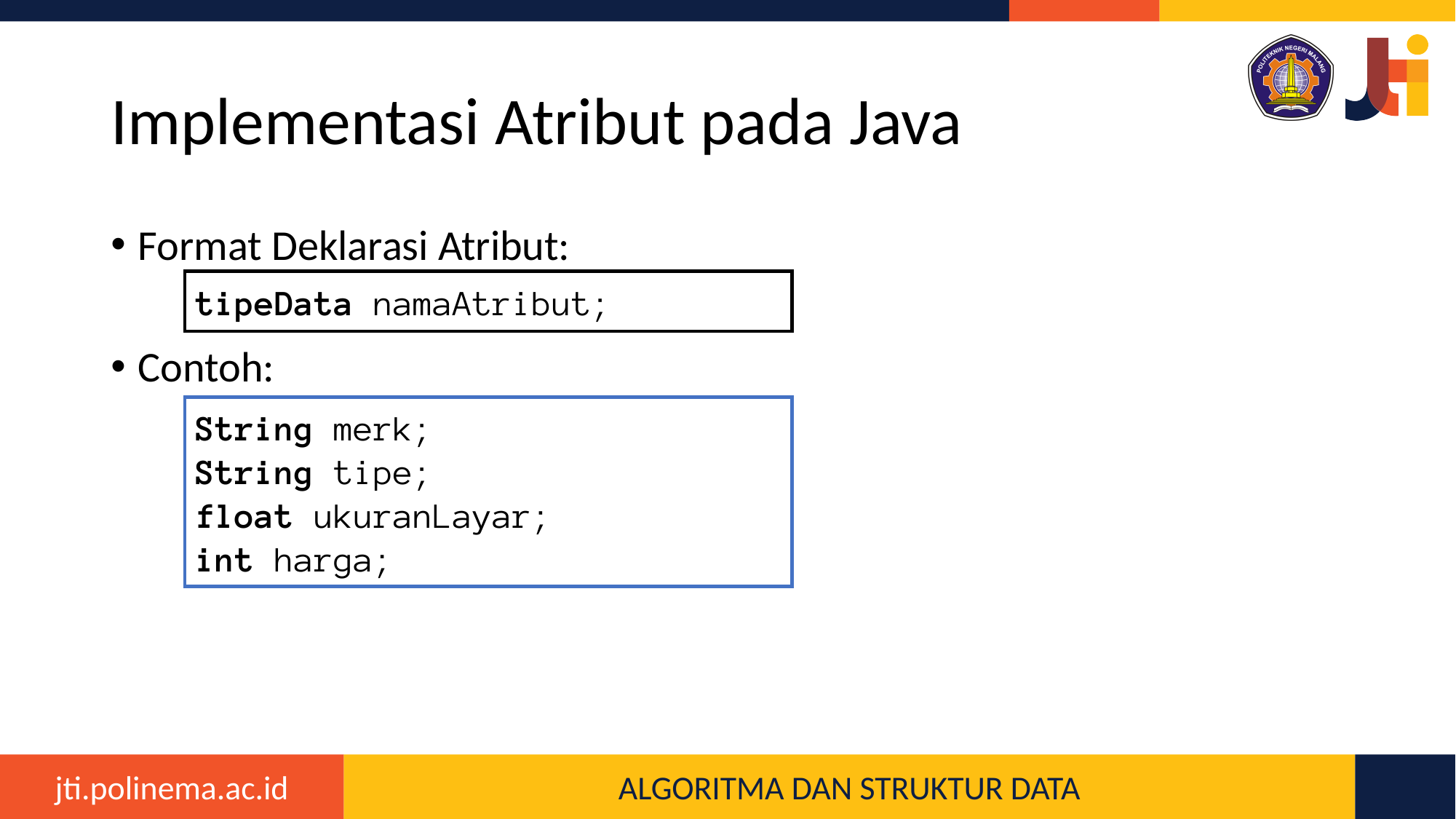

# Implementasi Atribut pada Java
Format Deklarasi Atribut:

Contoh:
tipeData namaAtribut;
String merk;
String tipe;
float ukuranLayar;
int harga;